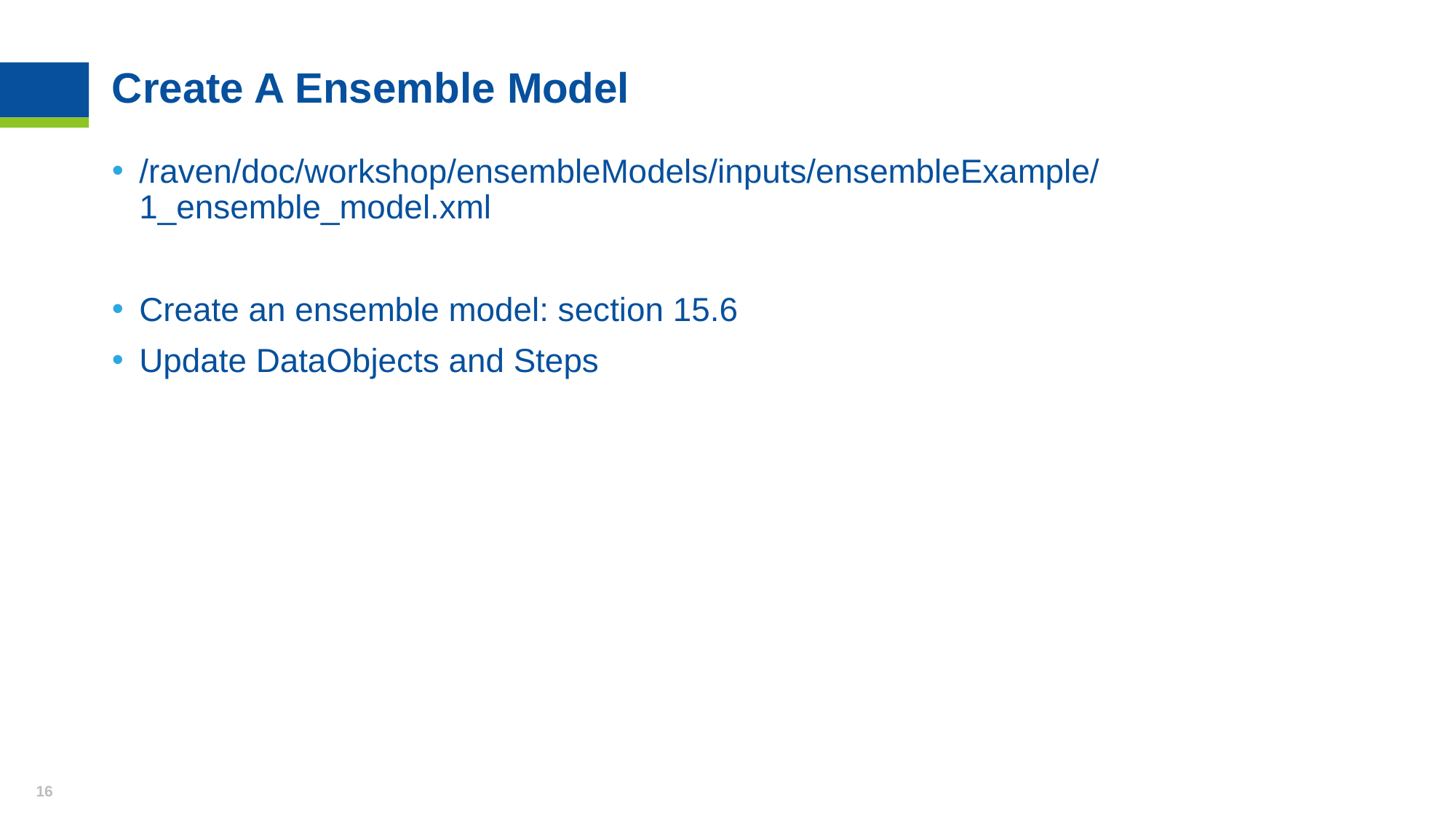

# Create A Ensemble Model
/raven/doc/workshop/ensembleModels/inputs/ensembleExample/1_ensemble_model.xml

Create an ensemble model: section 15.6
Update DataObjects and Steps

16